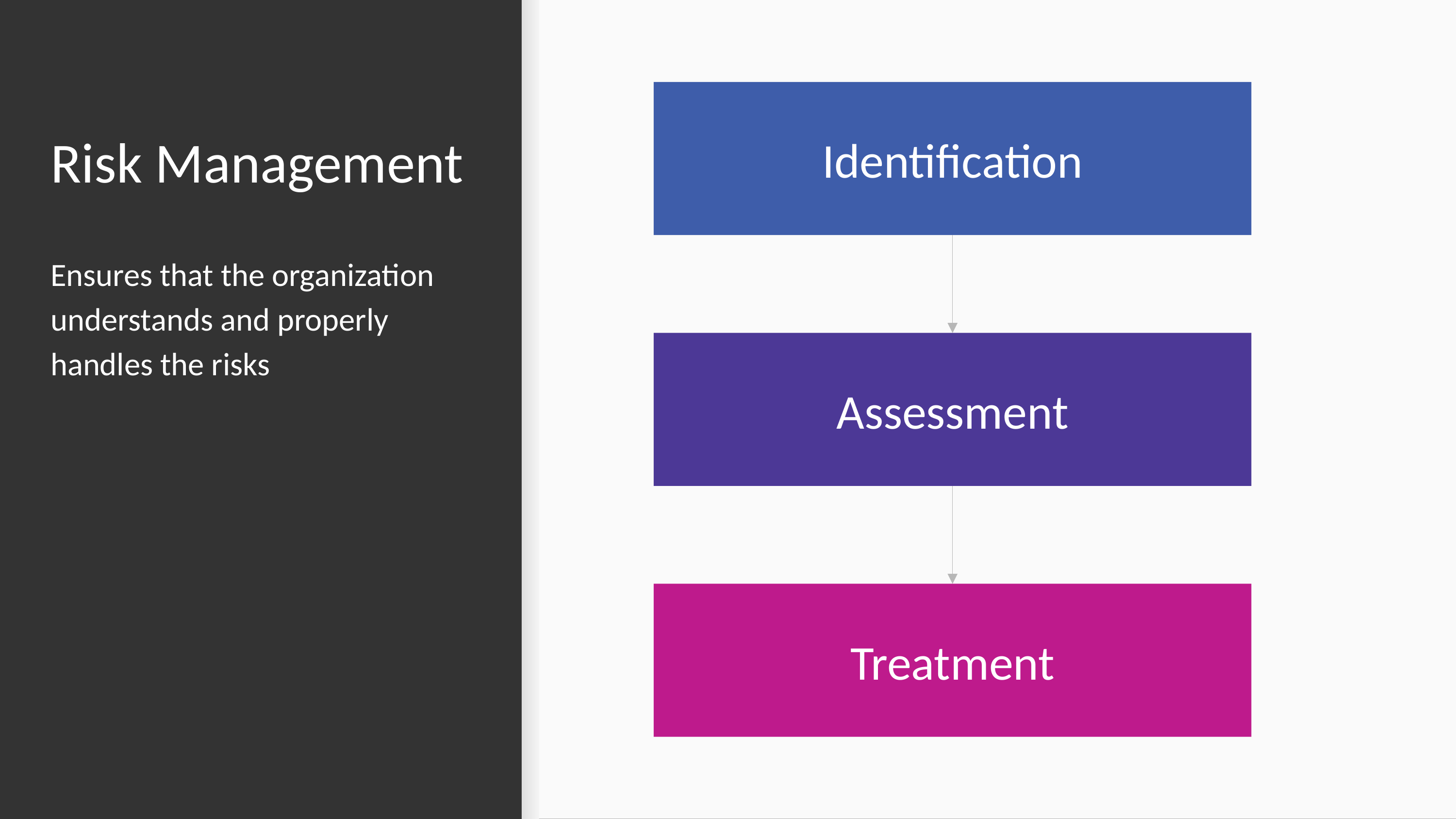

# Risk Management
Identification
Ensures that the organization understands and properly handles the risks
Assessment
Treatment